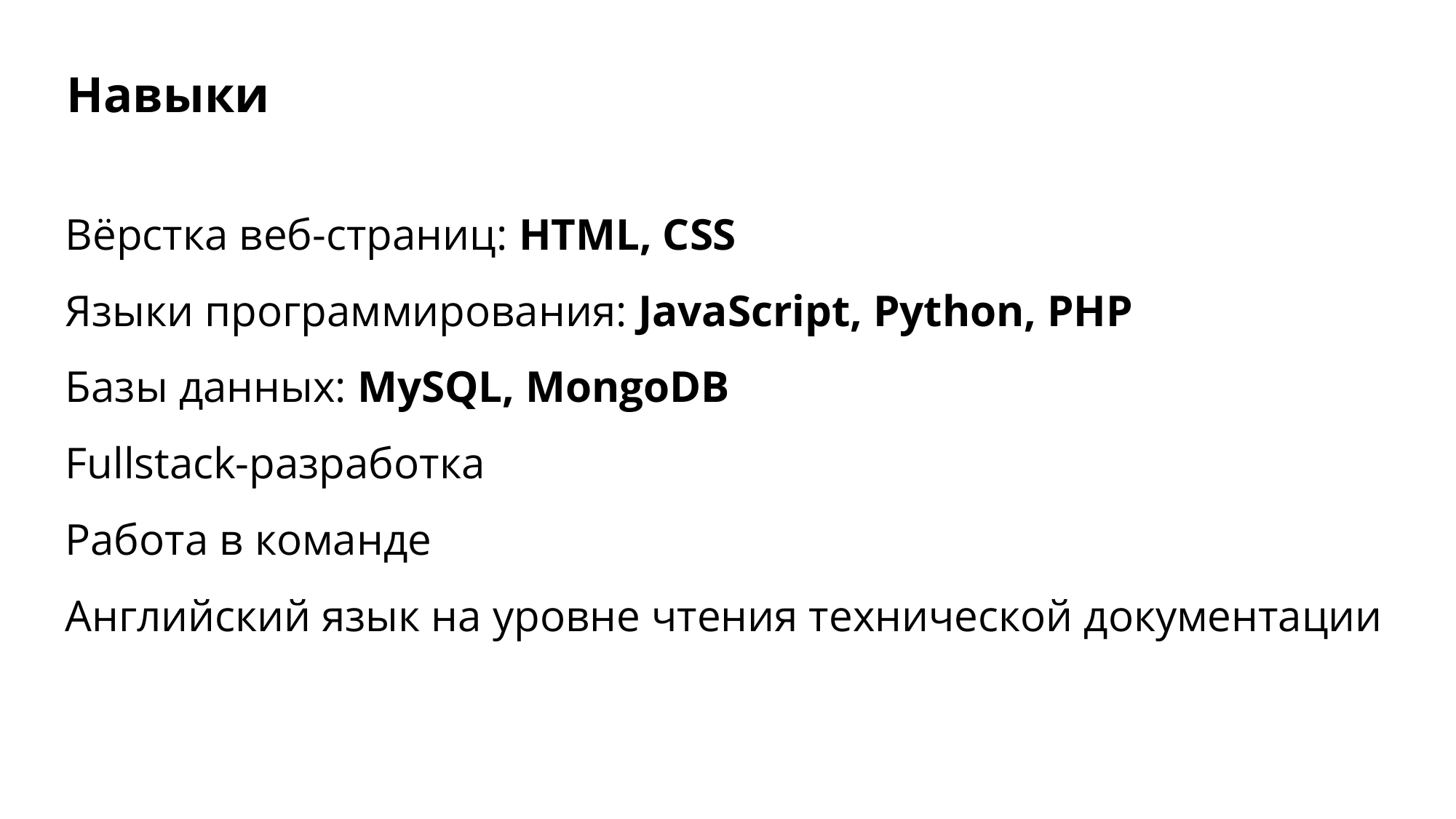

Навыки
Вёрстка веб-страниц: HTML, CSS
Языки программирования: JavaScript, Python, PHP
Базы данных: MySQL, MongoDB
Fullstack-разработка
Работа в команде
Английский язык на уровне чтения технической документации